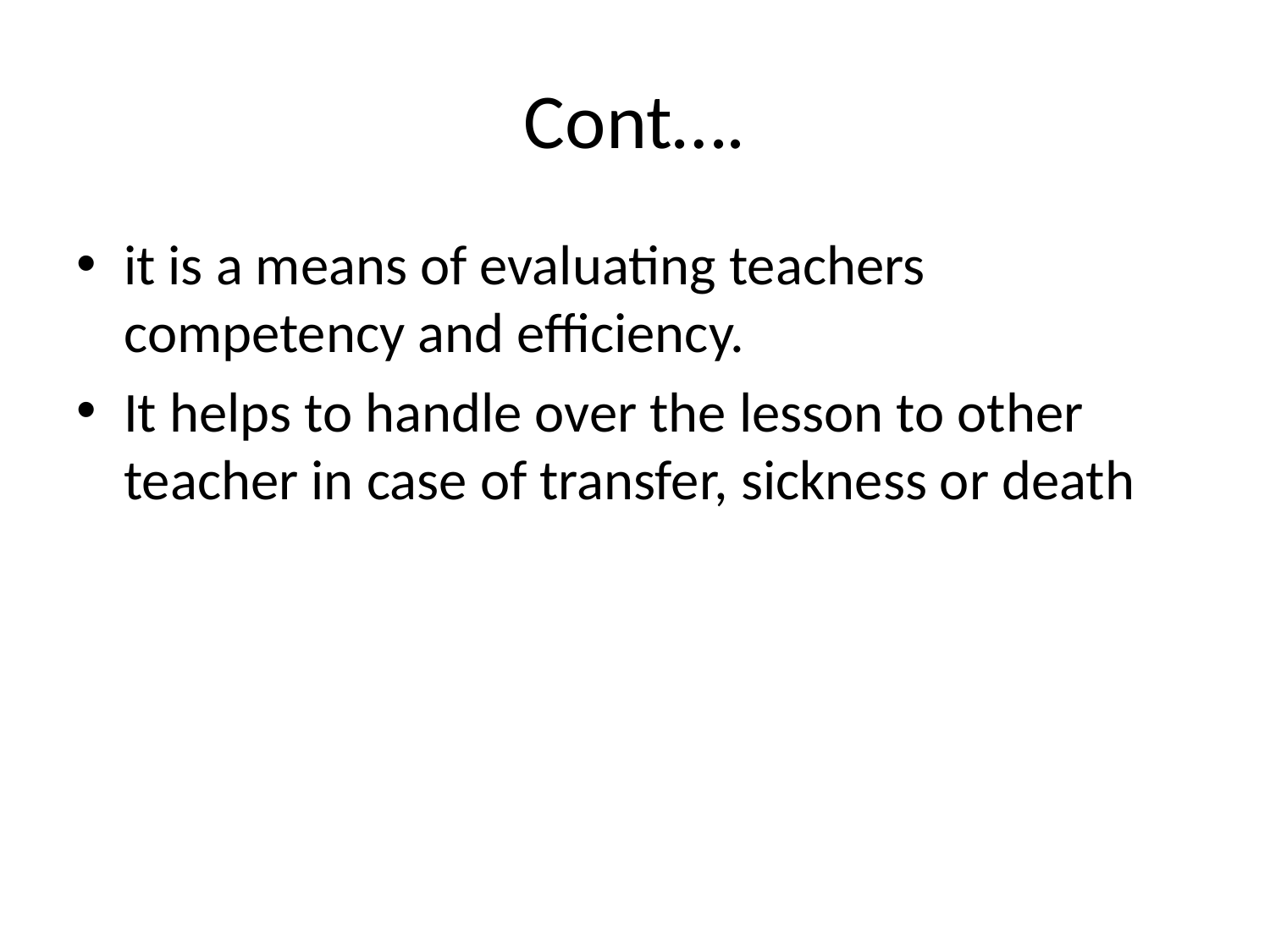

# Cont….
it is a means of evaluating teachers competency and efficiency.
It helps to handle over the lesson to other teacher in case of transfer, sickness or death